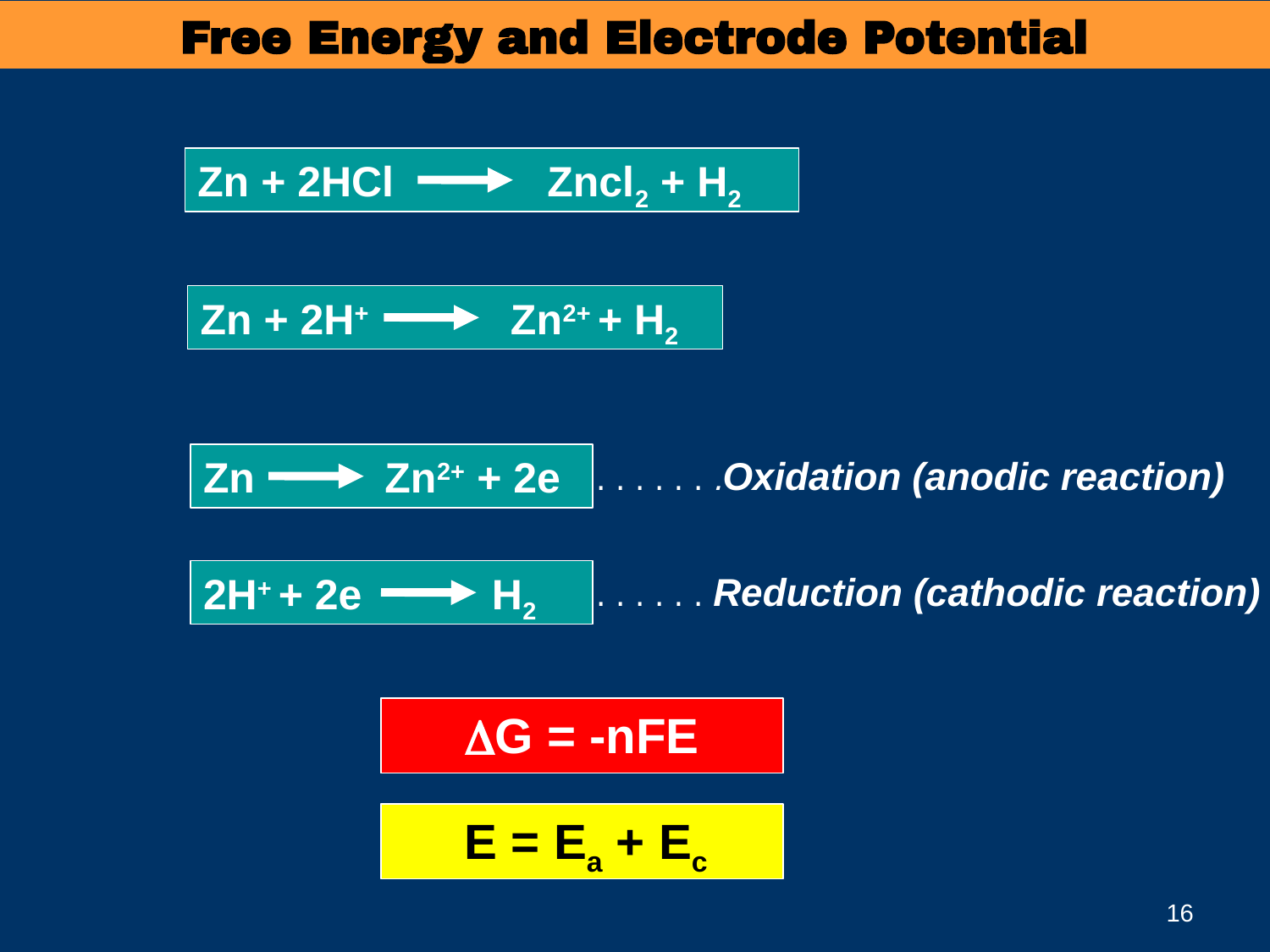

Free Energy and Electrode Potential
Zn + 2HCl             Zncl2 + H2
Zn + 2H+            Zn2+ + H2
Zn           Zn2+ + 2e
. . . . . . .Oxidation (anodic reaction)
2H+ + 2e           H2
. . . . . . Reduction (cathodic reaction)
      ΔG = -nFE

      E = Ea + Ec
16